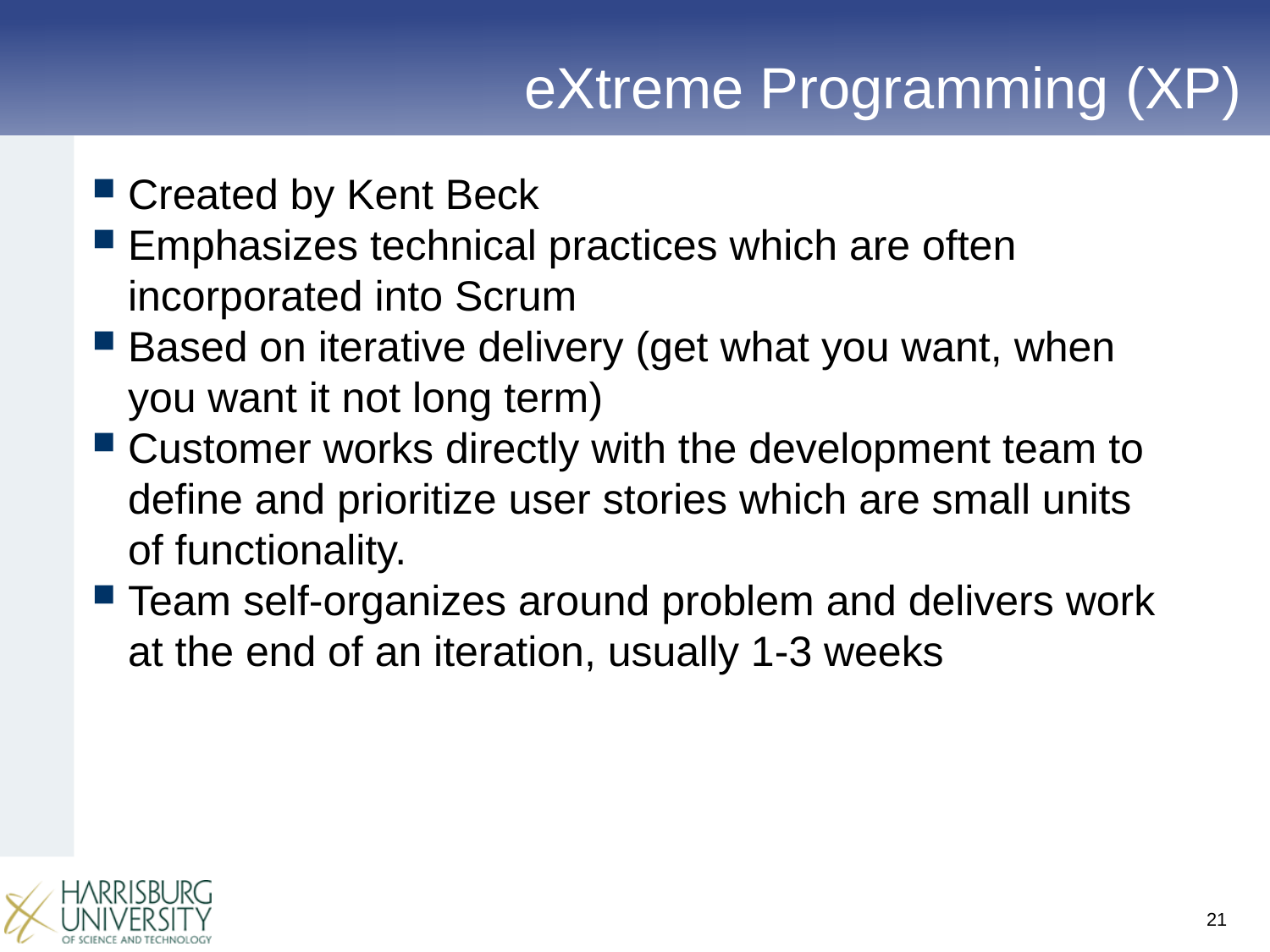

# eXtreme Programming (XP)
Created by Kent Beck
Emphasizes technical practices which are often incorporated into Scrum
Based on iterative delivery (get what you want, when you want it not long term)
Customer works directly with the development team to define and prioritize user stories which are small units of functionality.
Team self-organizes around problem and delivers work at the end of an iteration, usually 1-3 weeks
21